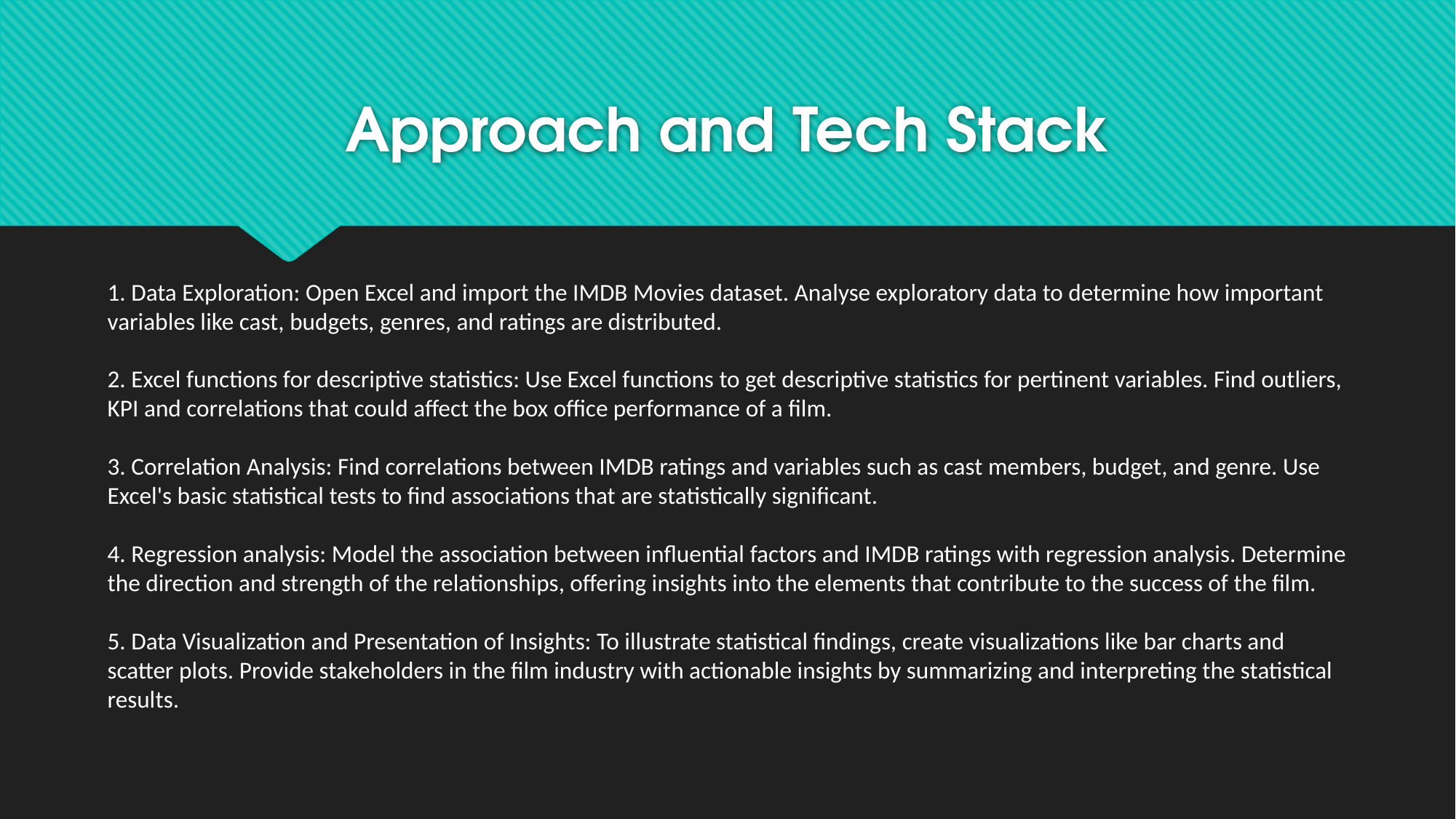

# Approach and Tech Stack
1. Data Exploration: Open Excel and import the IMDB Movies dataset. Analyse exploratory data to determine how important variables like cast, budgets, genres, and ratings are distributed.

2. Excel functions for descriptive statistics: Use Excel functions to get descriptive statistics for pertinent variables. Find outliers, KPI and correlations that could affect the box office performance of a film.

3. Correlation Analysis: Find correlations between IMDB ratings and variables such as cast members, budget, and genre. Use Excel's basic statistical tests to find associations that are statistically significant.

4. Regression analysis: Model the association between influential factors and IMDB ratings with regression analysis. Determine the direction and strength of the relationships, offering insights into the elements that contribute to the success of the film.

5. Data Visualization and Presentation of Insights: To illustrate statistical findings, create visualizations like bar charts and scatter plots. Provide stakeholders in the film industry with actionable insights by summarizing and interpreting the statistical results.